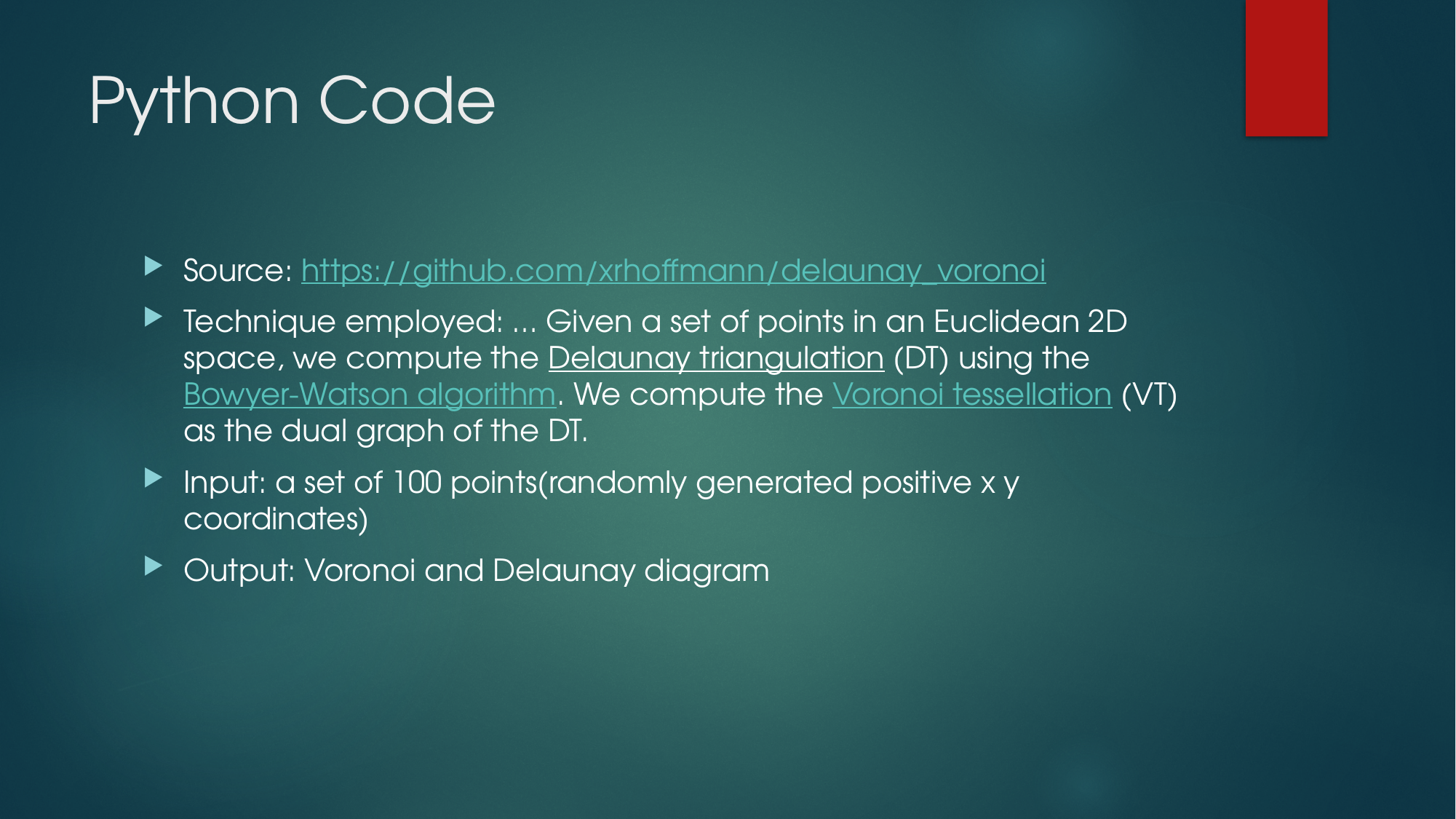

# Python Code
Source: https://github.com/xrhoffmann/delaunay_voronoi
Technique employed: … Given a set of points in an Euclidean 2D space, we compute the Delaunay triangulation (DT) using the Bowyer-Watson algorithm. We compute the Voronoi tessellation (VT) as the dual graph of the DT.
Input: a set of 100 points(randomly generated positive x y coordinates)
Output: Voronoi and Delaunay diagram